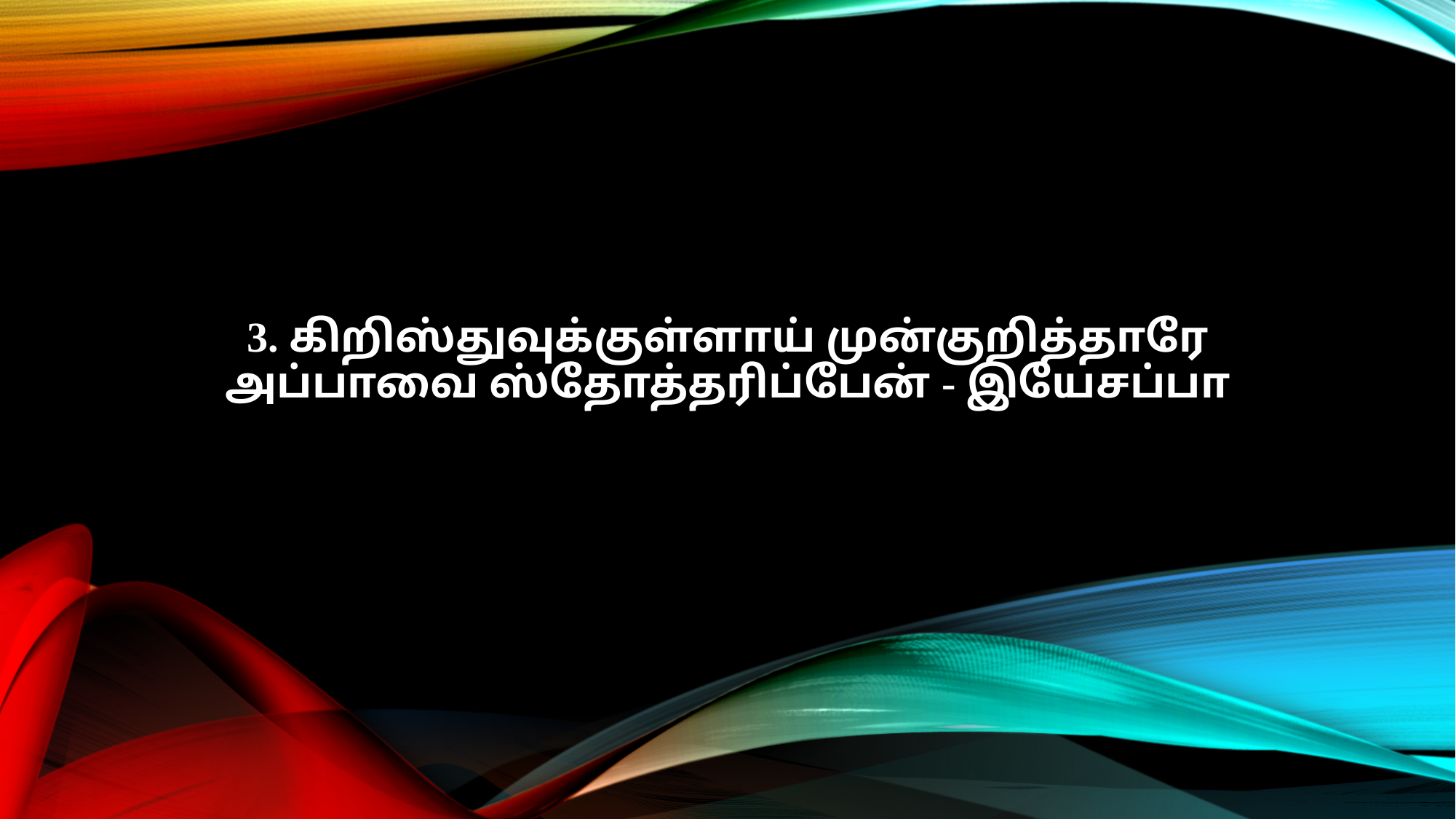

3. கிறிஸ்துவுக்குள்ளாய் முன்குறித்தாரே
அப்பாவை ஸ்தோத்தரிப்பேன் - இயேசப்பா